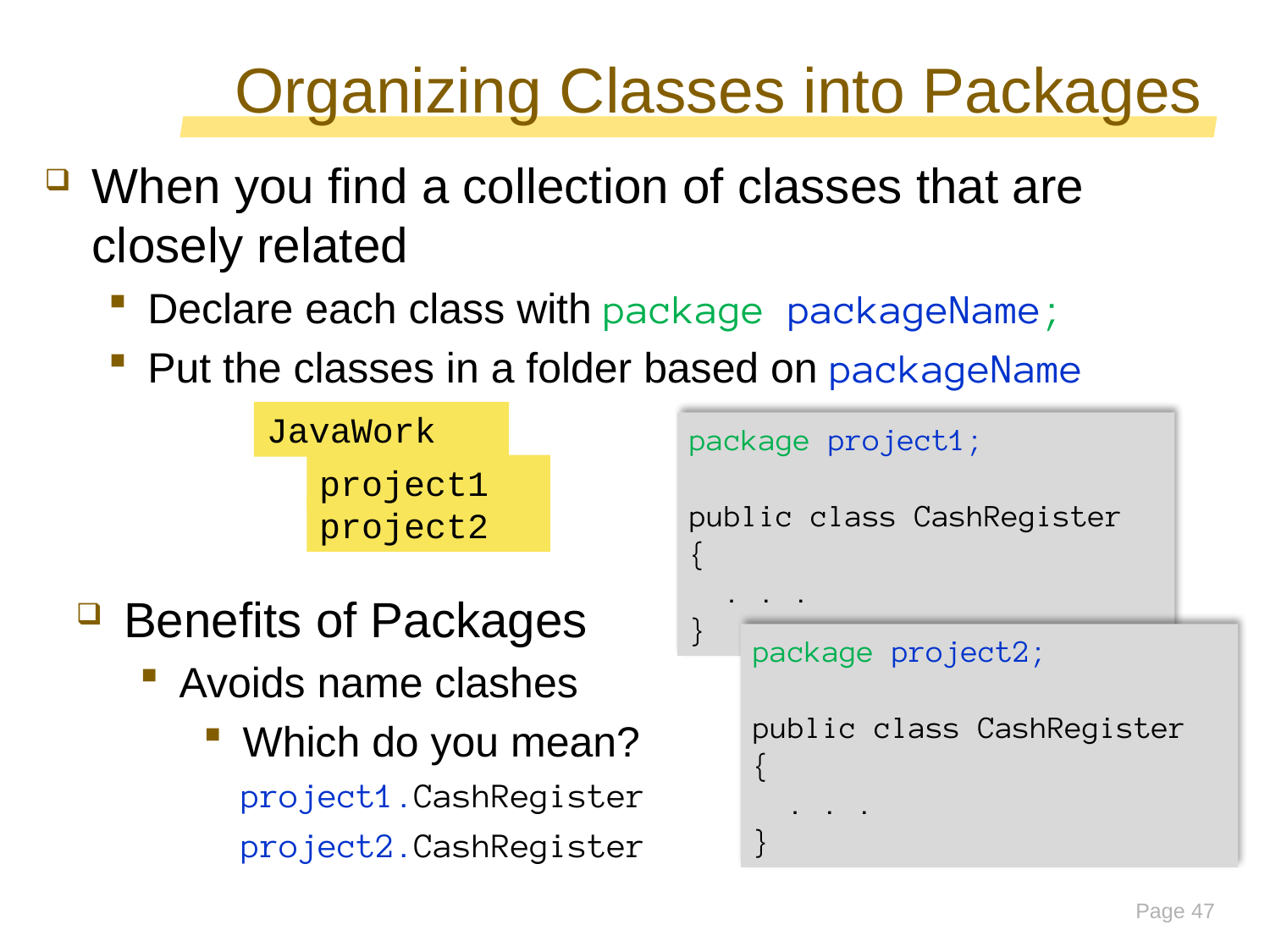

# Organizing Classes into Packages
When you find a collection of classes that are closely related
Declare each class with package packageName;
Put the classes in a folder based on packageName
JavaWork
package project1;

public class CashRegister
{
  . . .
}

project1
project2
Benefits of Packages
Avoids name clashes
Which do you mean?
  project1.CashRegister
  project2.CashRegister
package project2;

public class CashRegister
{
  . . .
}

Page 47